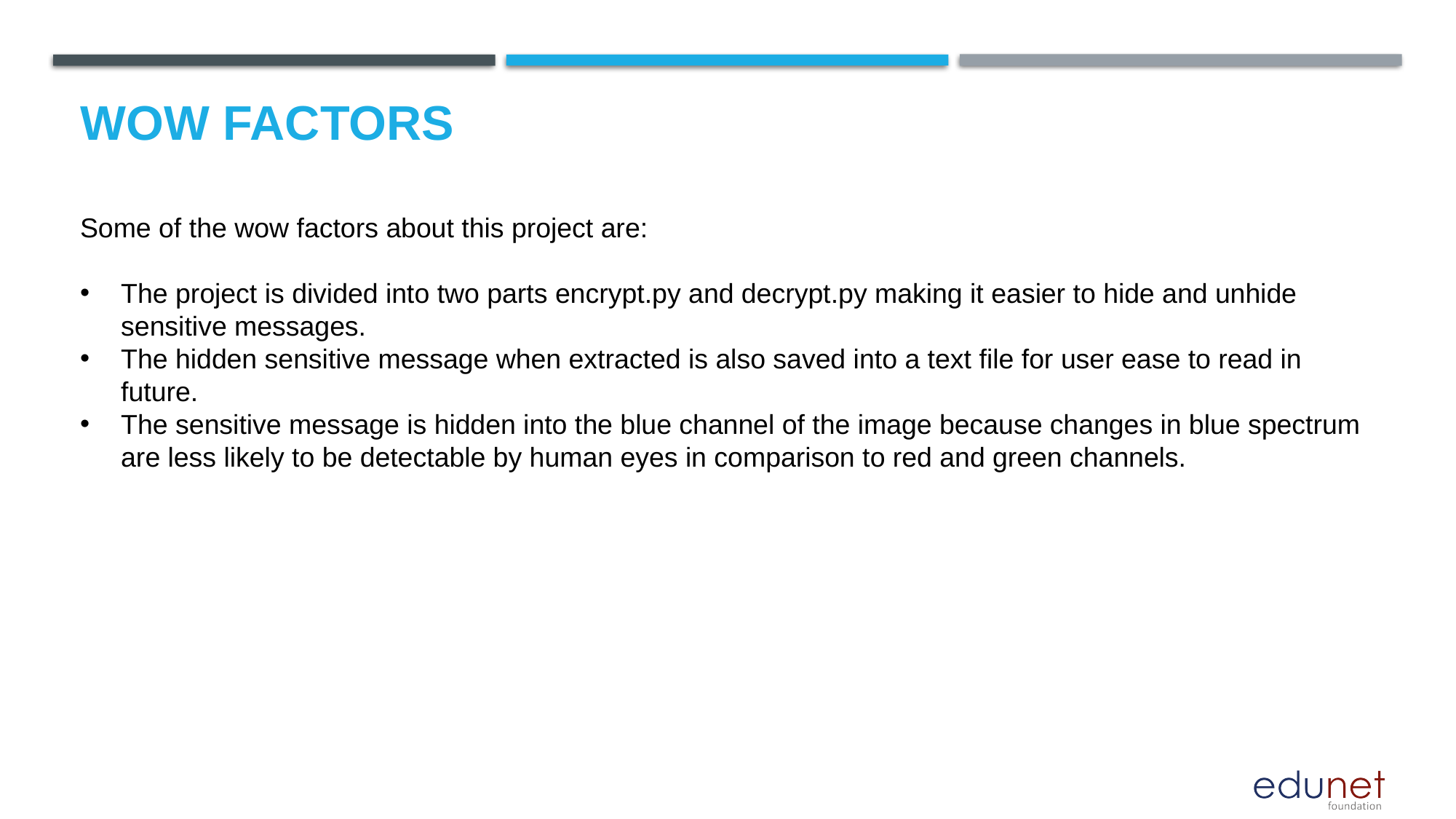

# Wow factors
Some of the wow factors about this project are:

The project is divided into two parts encrypt.py and decrypt.py making it easier to hide and unhide sensitive messages.
The hidden sensitive message when extracted is also saved into a text file for user ease to read in future.
The sensitive message is hidden into the blue channel of the image because changes in blue spectrum are less likely to be detectable by human eyes in comparison to red and green channels.